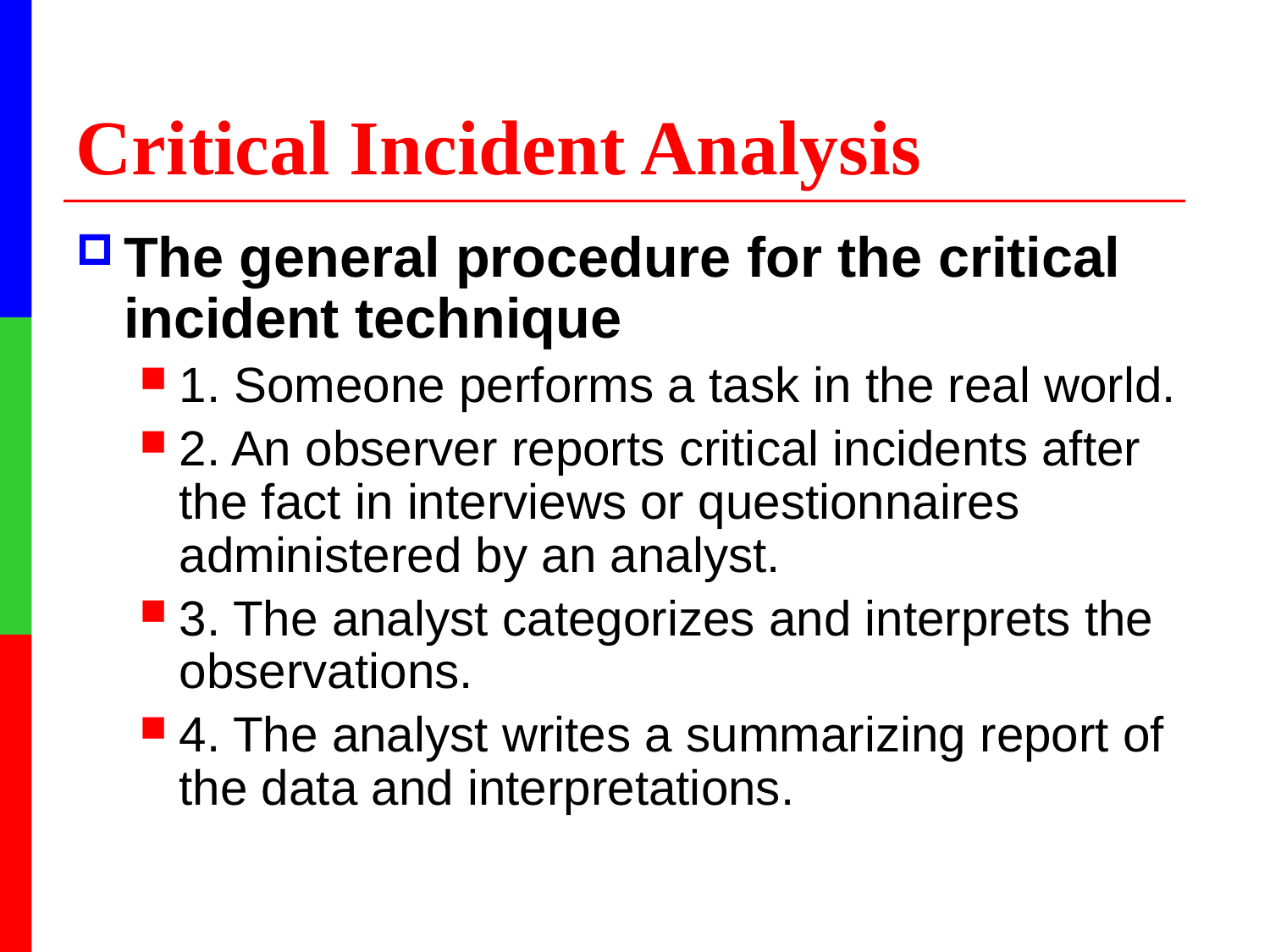

# Critical Incident Analysis
The general procedure for the critical incident technique
1. Someone performs a task in the real world.
2. An observer reports critical incidents after the fact in interviews or questionnaires administered by an analyst.
3. The analyst categorizes and interprets the observations.
4. The analyst writes a summarizing report of the data and interpretations.